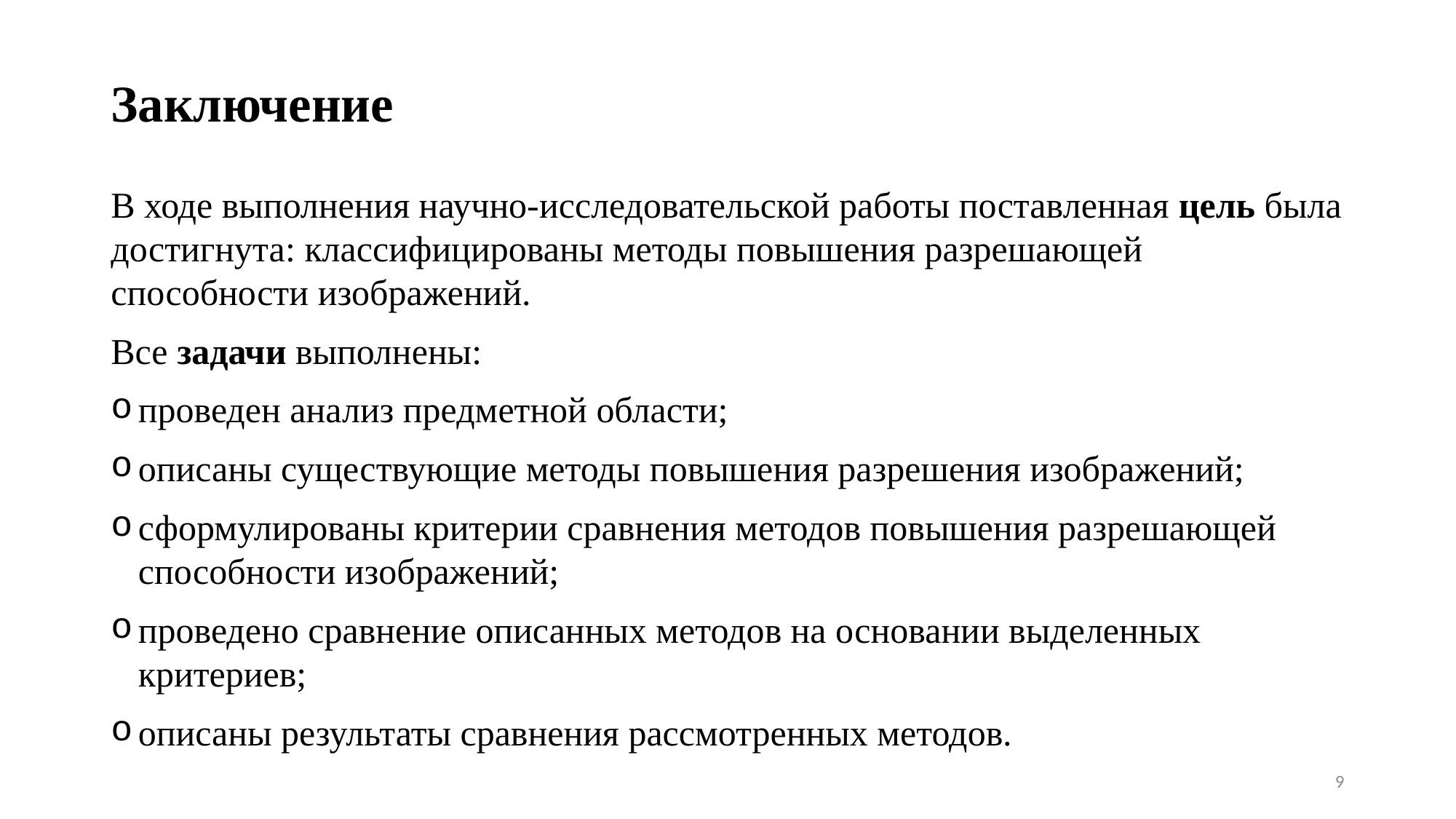

# Заключение
В ходе выполнения научно-исследовательской работы поставленная цель была достигнута: классифицированы методы повышения разрешающей способности изображений.
Все задачи выполнены:
проведен анализ предметной области;
описаны существующие методы повышения разрешения изображений;
сформулированы критерии сравнения методов повышения разрешающей способности изображений;
проведено сравнение описанных методов на основании выделенных критериев;
описаны результаты сравнения рассмотренных методов.

9